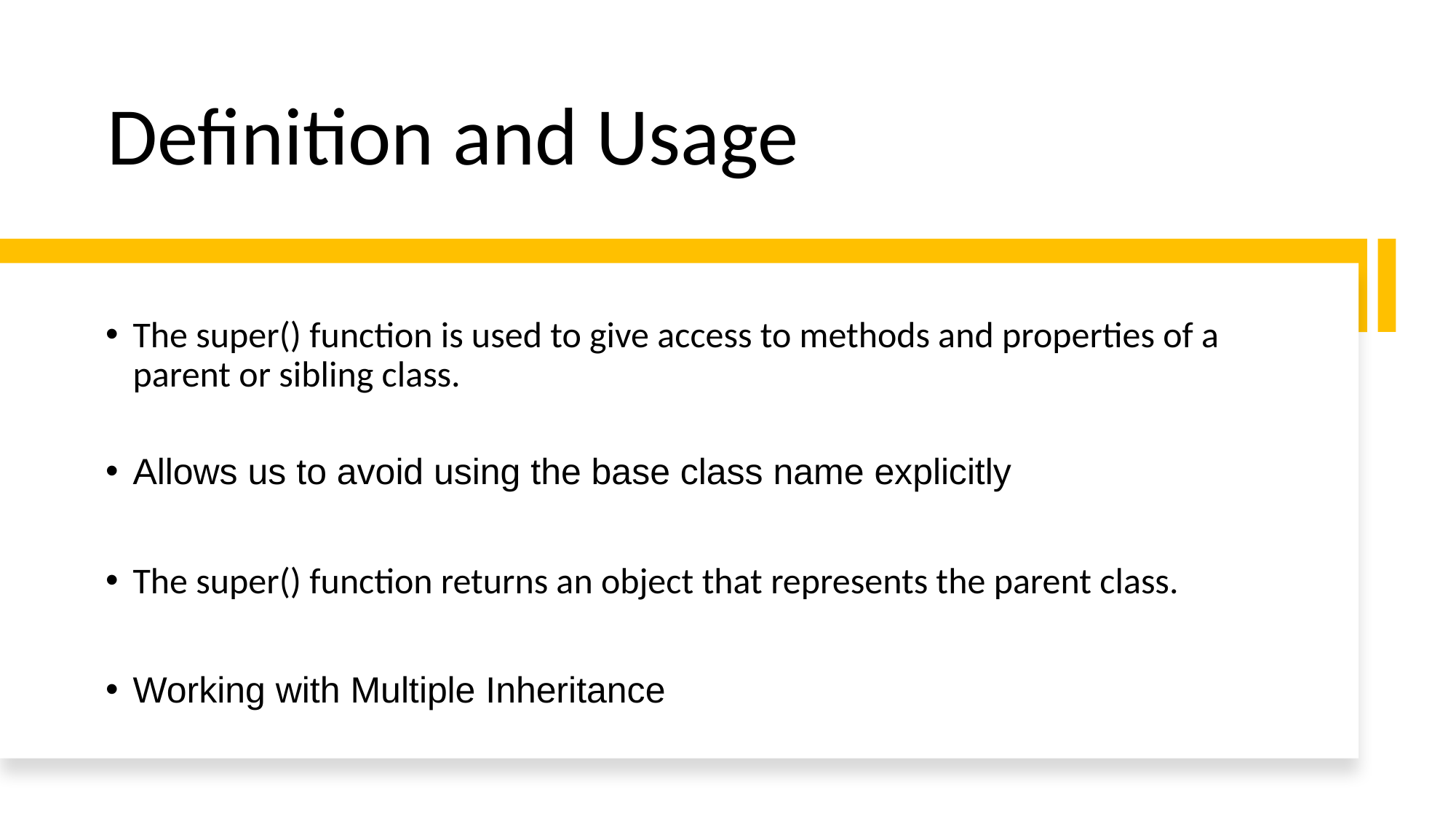

# Definition and Usage

The super() function is used to give access to methods and properties of a parent or sibling class.
Allows us to avoid using the base class name explicitly

The super() function returns an object that represents the parent class.

Working with Multiple Inheritance